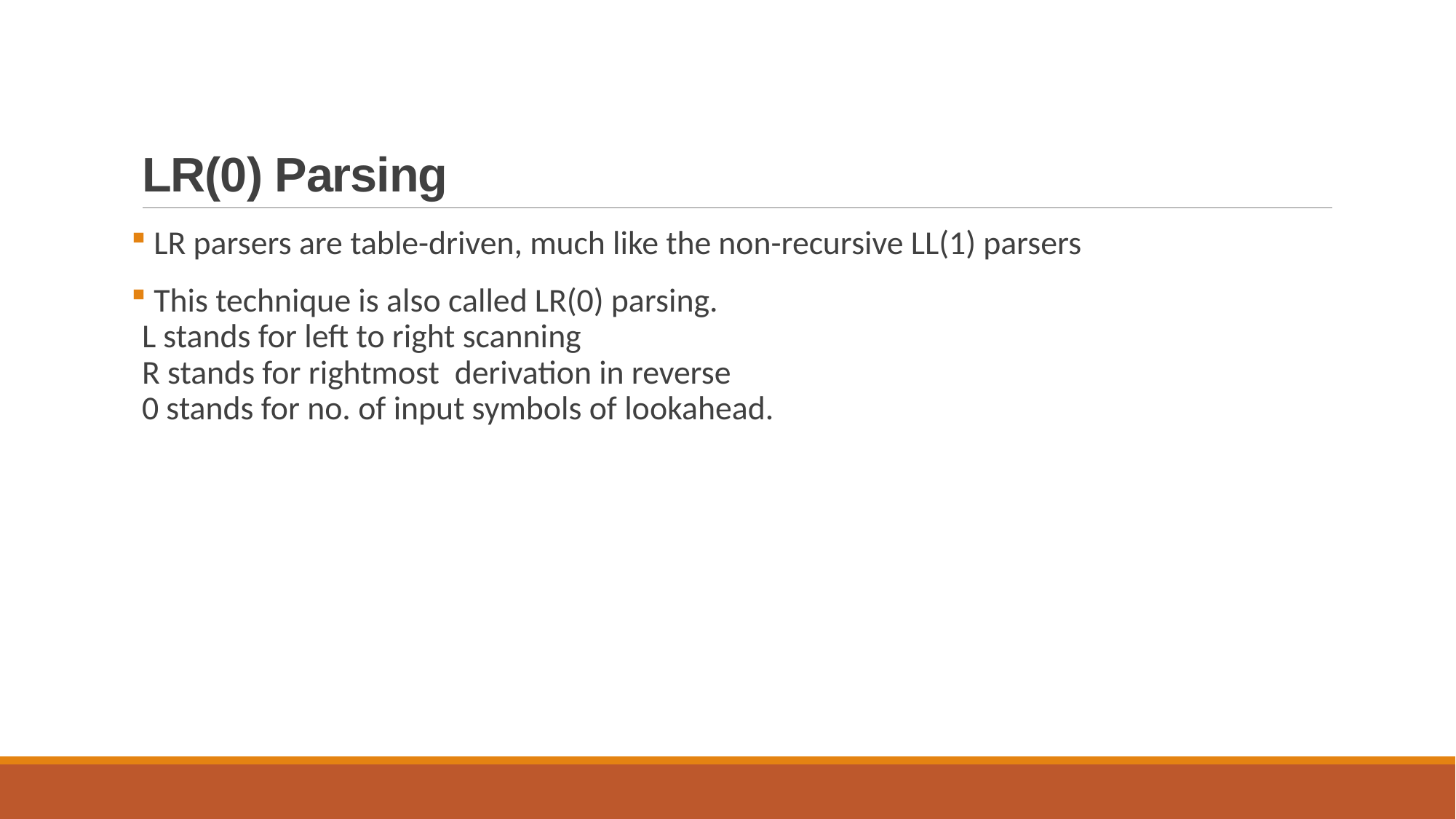

# LR(0) Parsing
 LR parsers are table-driven, much like the non-recursive LL(1) parsers
 This technique is also called LR(0) parsing.
L stands for left to right scanning
R stands for rightmost  derivation in reverse
0 stands for no. of input symbols of lookahead.